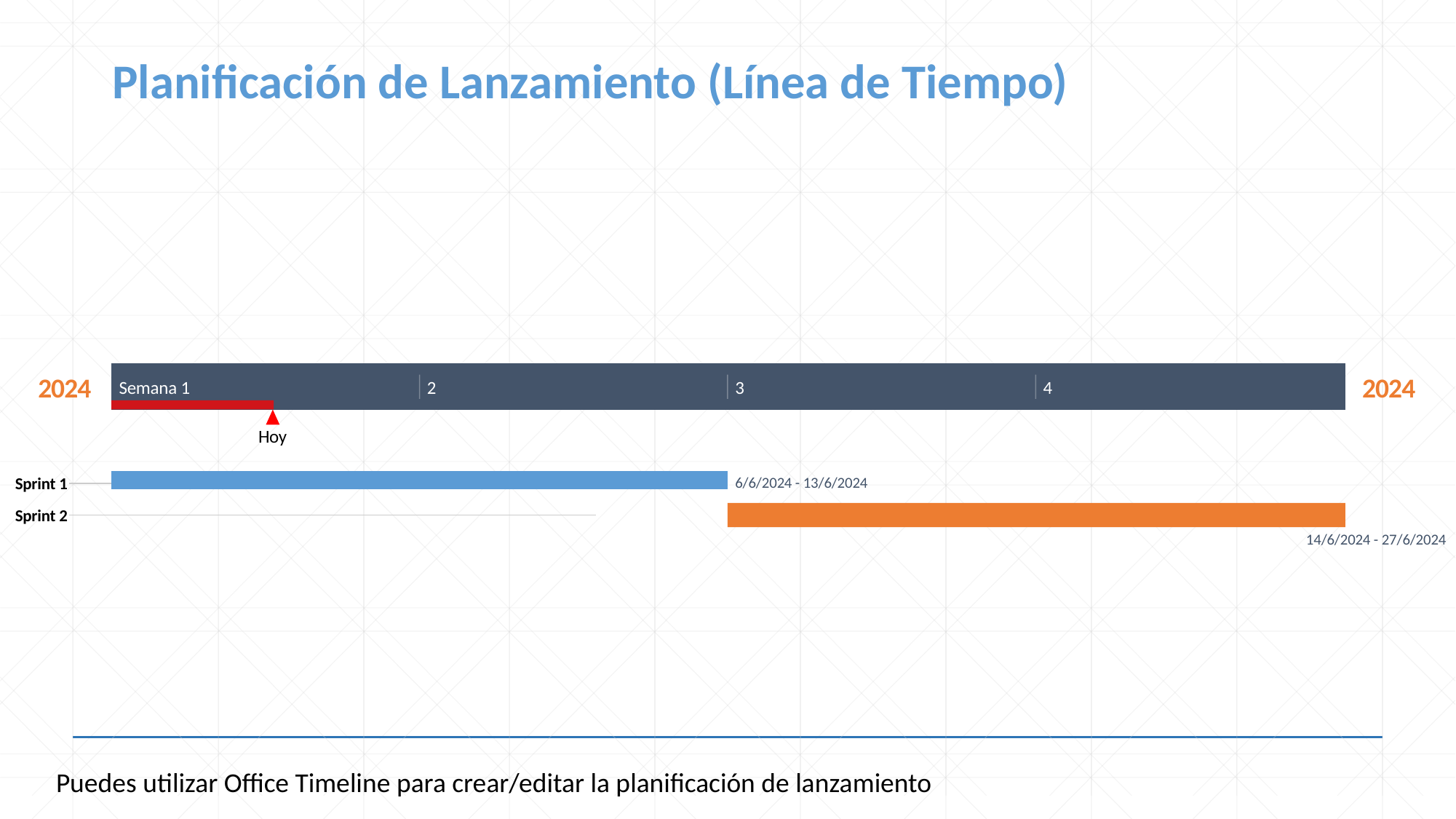

Planificación de Lanzamiento (Línea de Tiempo)

2024
2024
Semana 1
2
3
4

Hoy
11 días

14 días

6/6/2024 - 13/6/2024
Sprint 1

Sprint 2
14/6/2024 - 27/6/2024
Puedes utilizar Office Timeline para crear/editar la planificación de lanzamiento